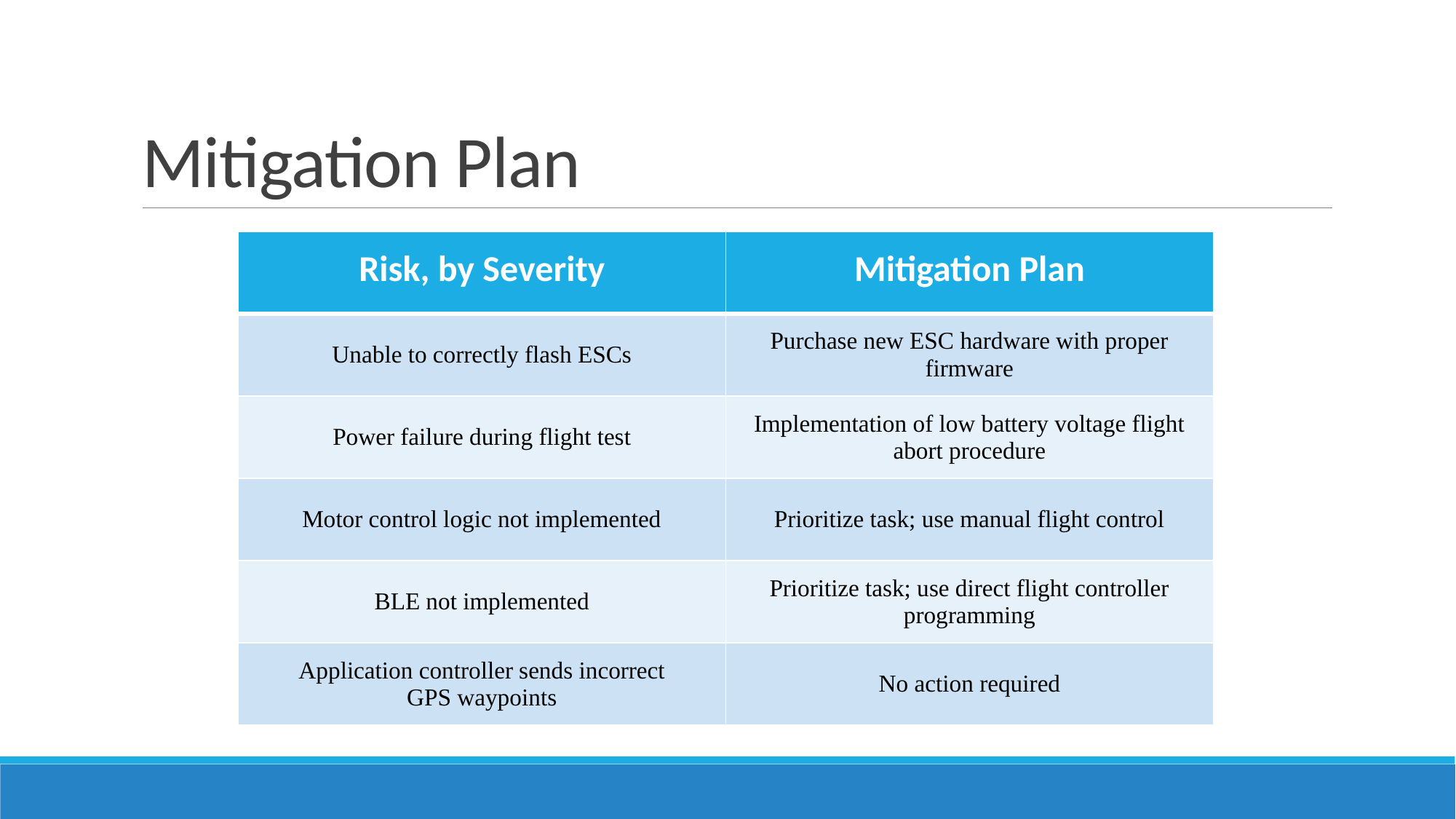

# Mitigation Plan
| Risk, by Severity | Mitigation Plan |
| --- | --- |
| Unable to correctly flash ESCs | Purchase new ESC hardware with proper firmware |
| Power failure during flight test | Implementation of low battery voltage flight abort procedure |
| Motor control logic not implemented | Prioritize task; use manual flight control |
| BLE not implemented | Prioritize task; use direct flight controller programming |
| Application controller sends incorrect GPS waypoints | No action required |